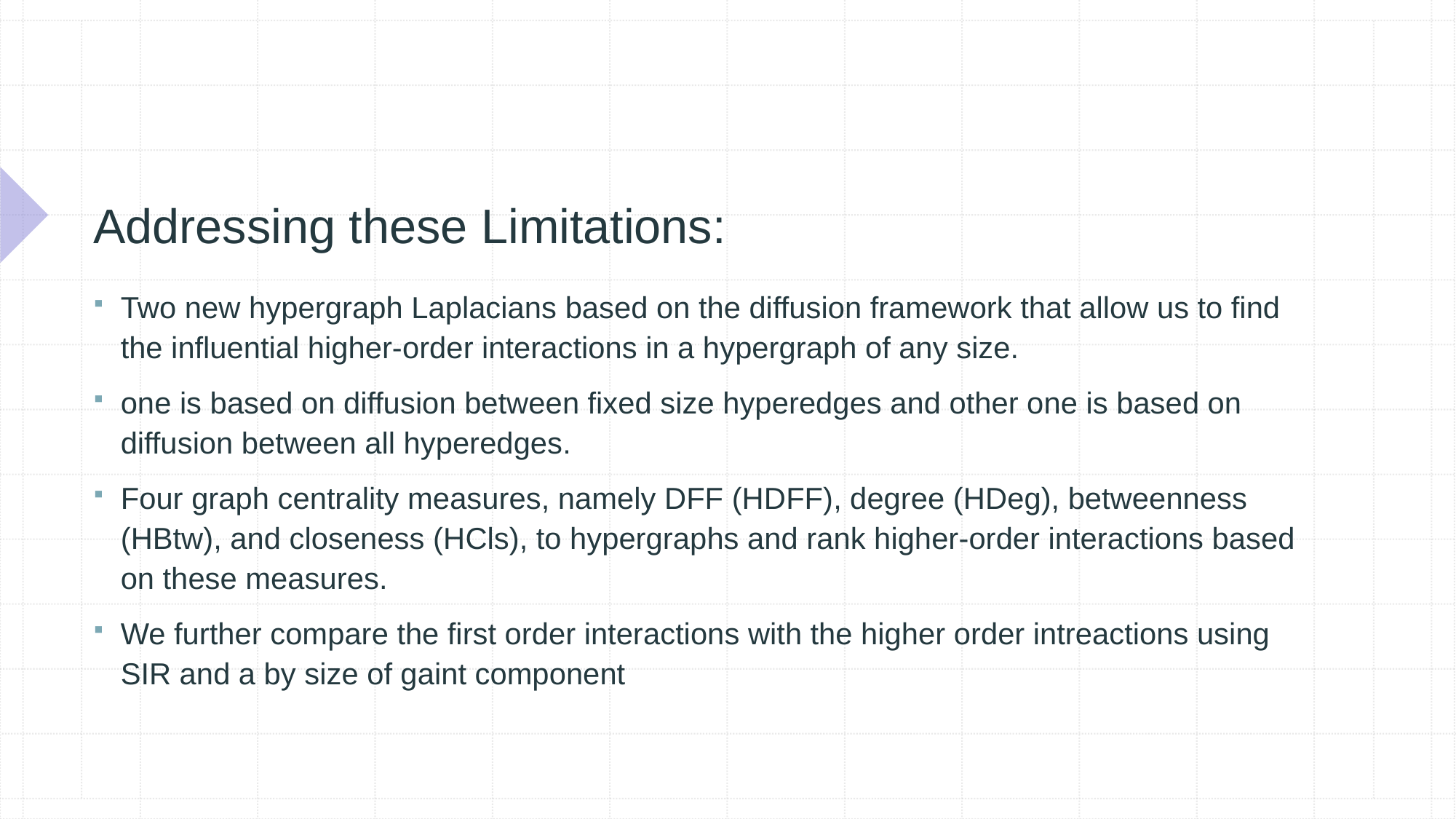

# Addressing these Limitations:
Two new hypergraph Laplacians based on the diffusion framework that allow us to find the influential higher-order interactions in a hypergraph of any size.
one is based on diffusion between fixed size hyperedges and other one is based on diffusion between all hyperedges.
Four graph centrality measures, namely DFF (HDFF), degree (HDeg), betweenness (HBtw), and closeness (HCls), to hypergraphs and rank higher-order interactions based on these measures.
We further compare the first order interactions with the higher order intreactions using SIR and a by size of gaint component